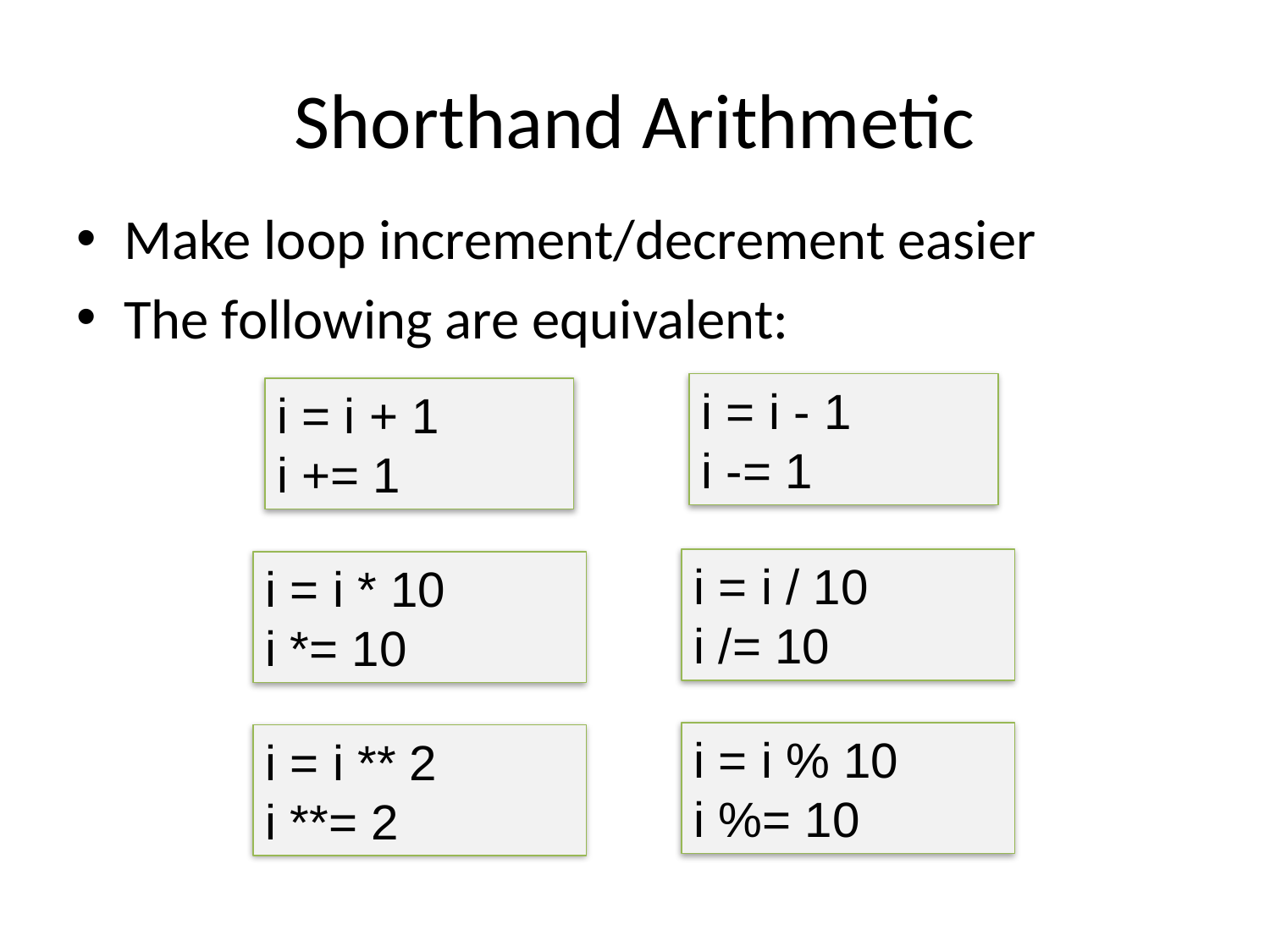

# Shorthand Arithmetic
Make loop increment/decrement easier
The following are equivalent:
i = i - 1
i -= 1
i = i + 1
i += 1
i = i / 10
i /= 10
i = i * 10
i *= 10
i = i % 10
i %= 10
i = i ** 2
i **= 2